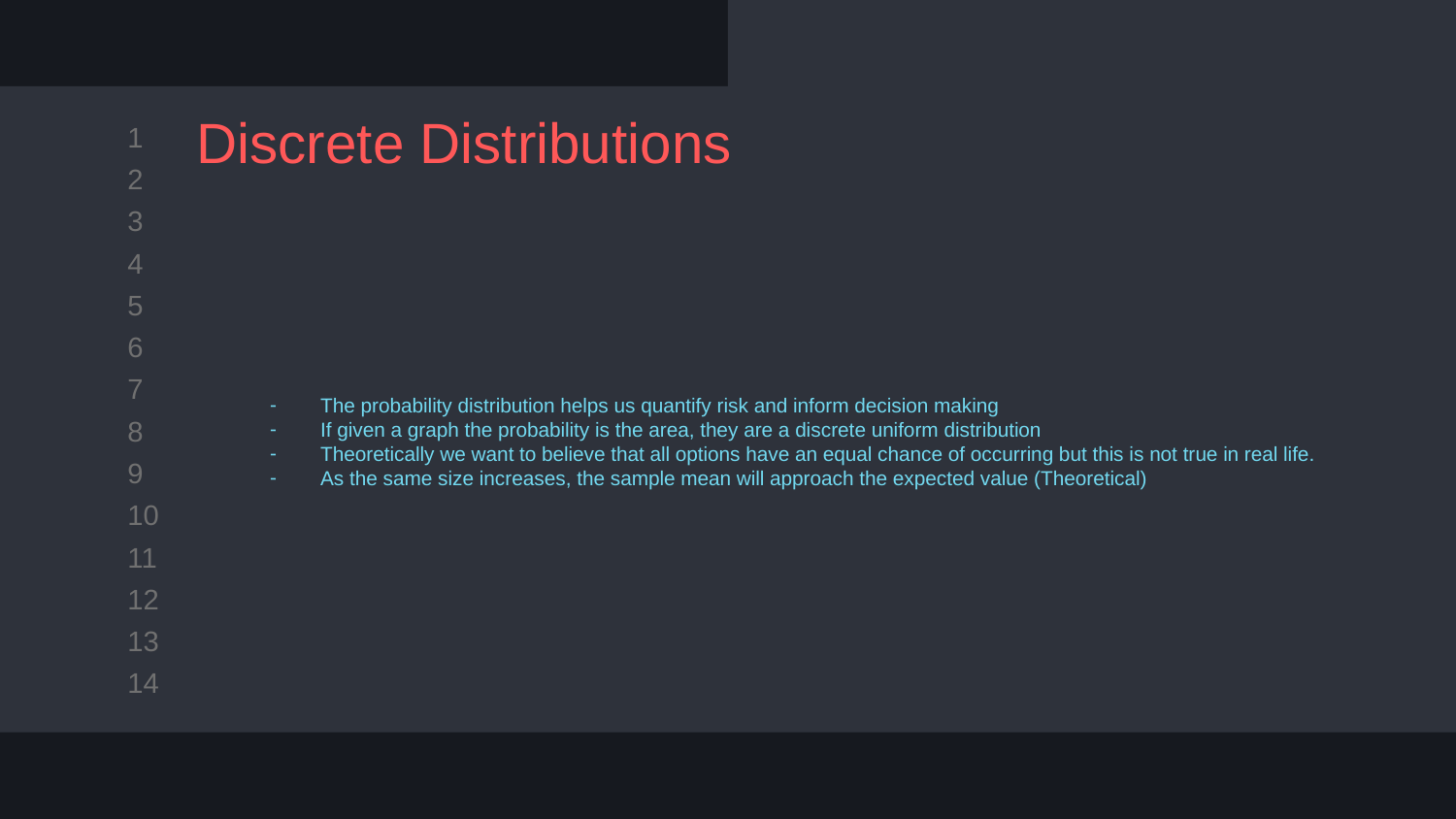

# Discrete Distributions
The probability distribution helps us quantify risk and inform decision making
If given a graph the probability is the area, they are a discrete uniform distribution
Theoretically we want to believe that all options have an equal chance of occurring but this is not true in real life.
As the same size increases, the sample mean will approach the expected value (Theoretical)